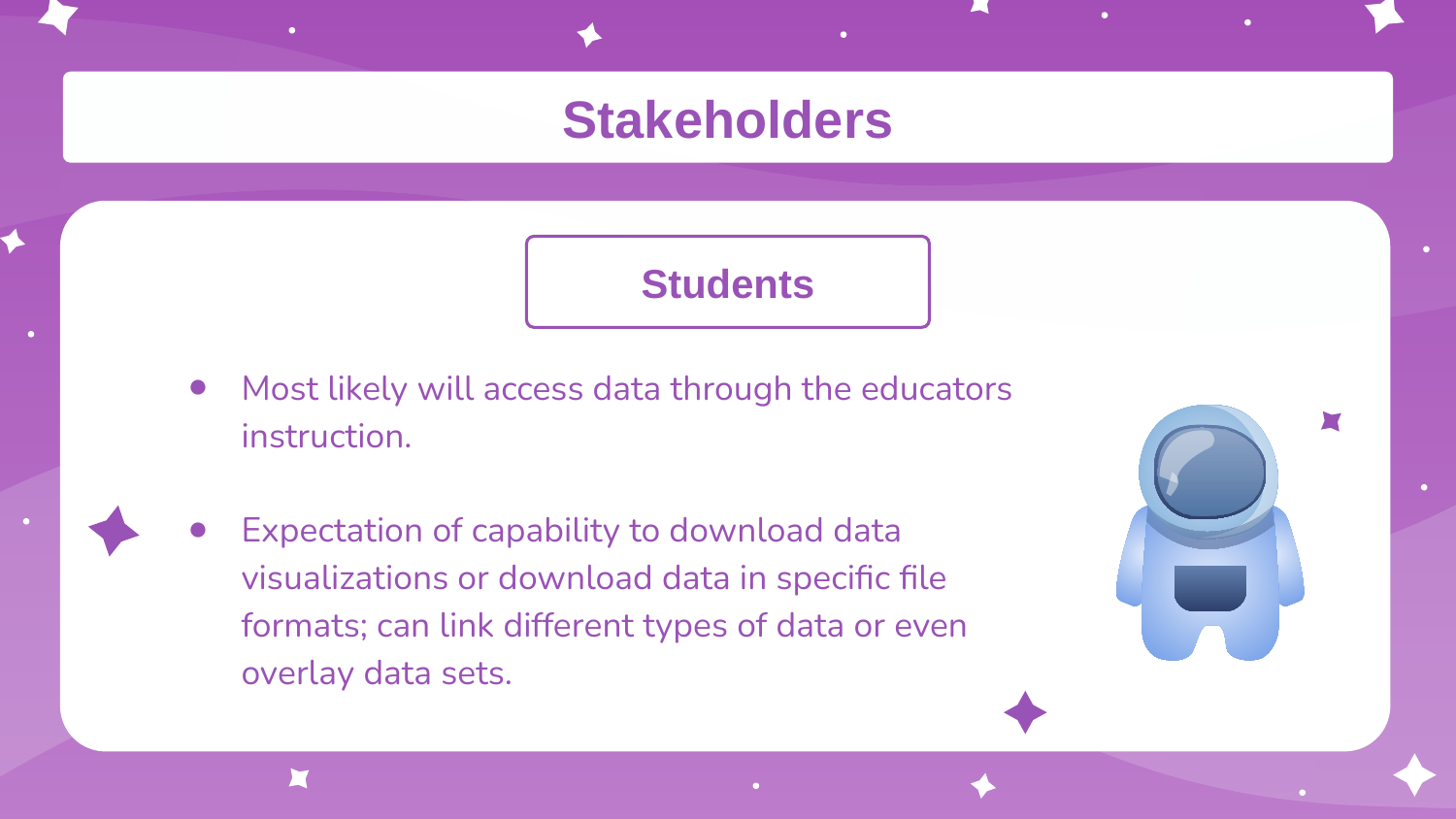

# Stakeholders
Students

Most likely will access data through the educators instruction.

Expectation of capability to download data visualizations or download data in specific file formats; can link different types of data or even overlay data sets.